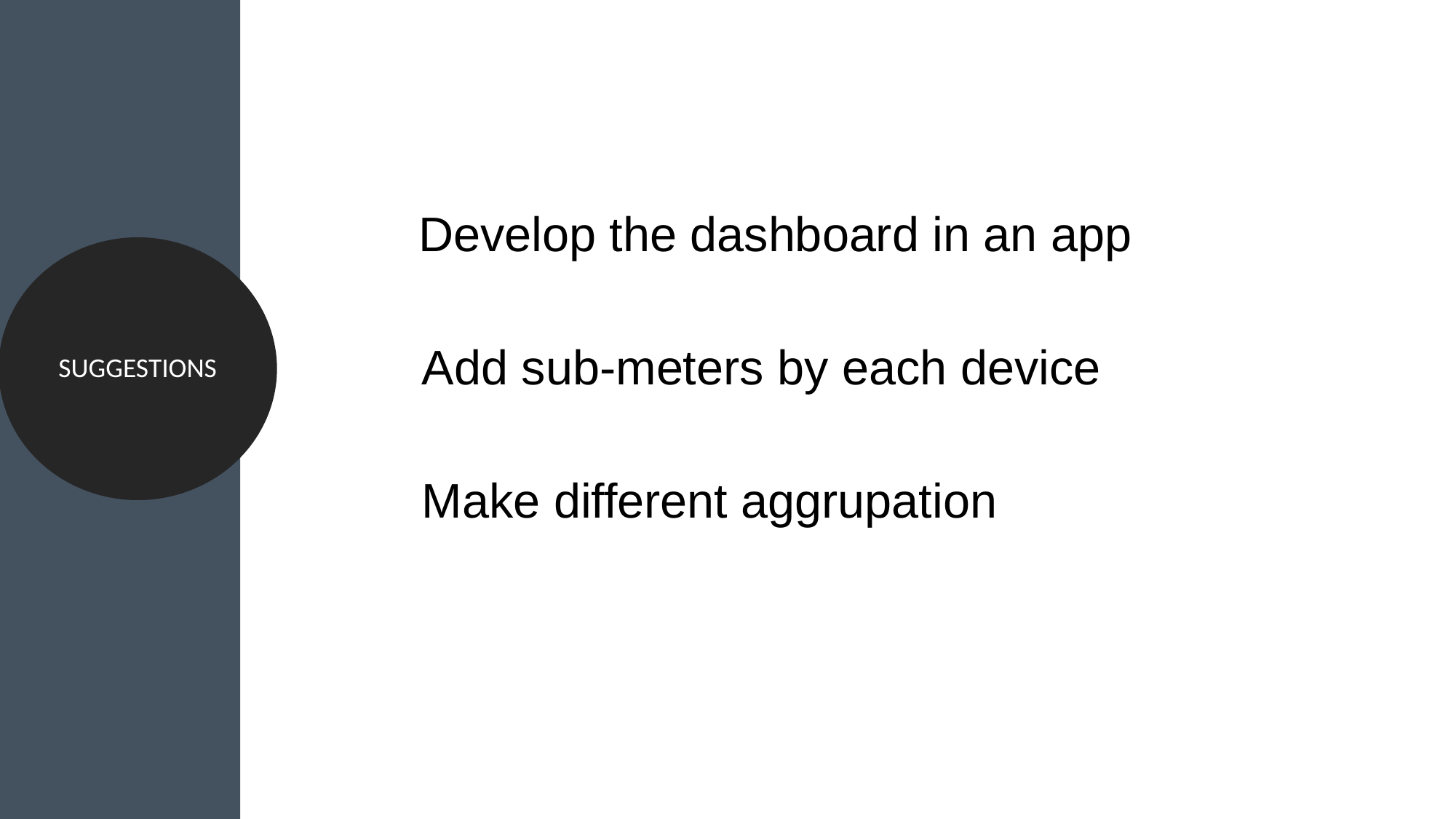

Develop the dashboard in an app
SUGGESTIONS
Add sub-meters by each device
Make different aggrupation